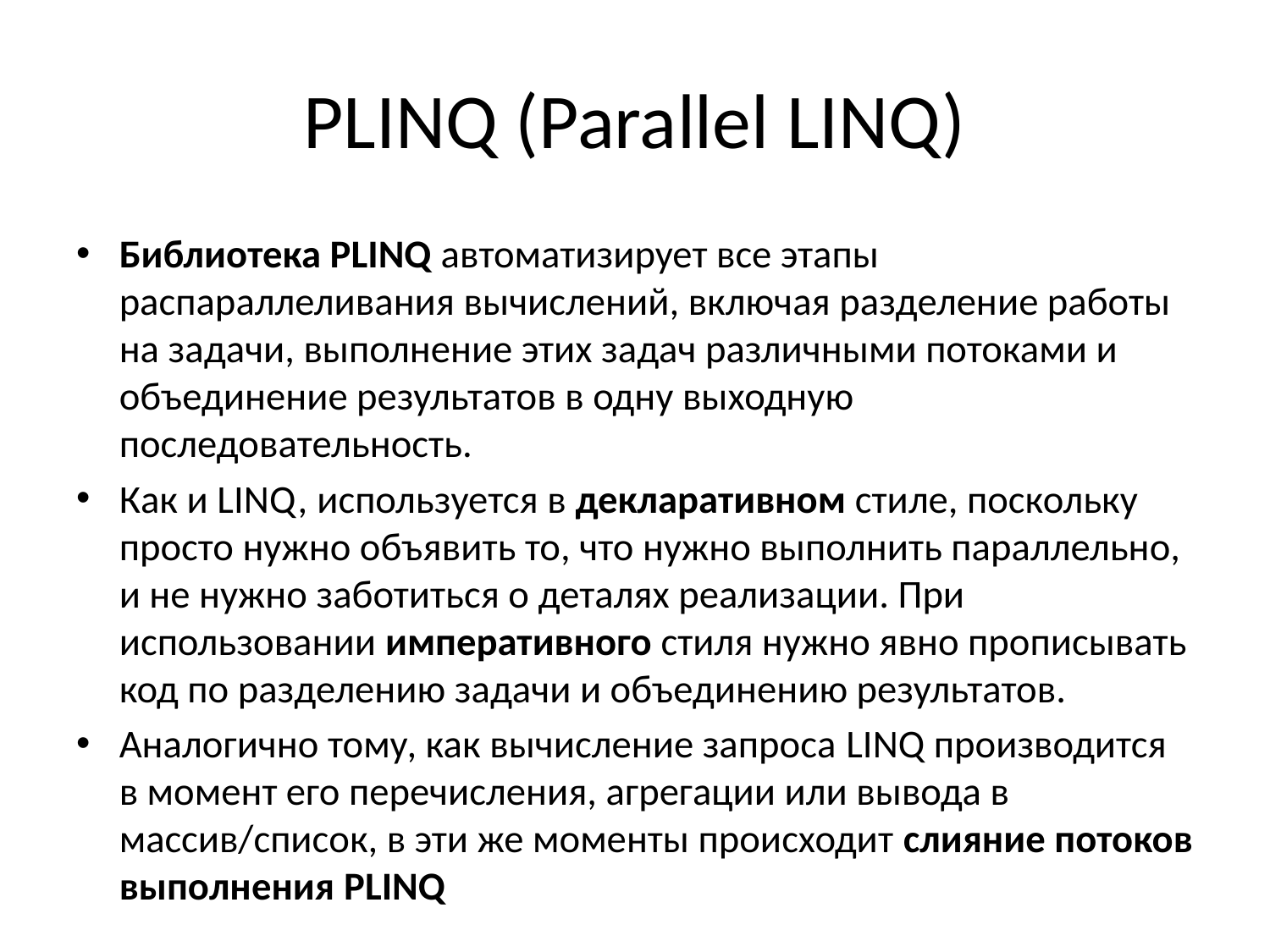

# PLINQ (Parallel LINQ)
Библиотека PLINQ автоматизирует все этапы распараллеливания вычислений, включая разделение работы на задачи, выполнение этих задач различными потоками и объединение результатов в одну выходную последовательность.
Как и LINQ, используется в декларативном стиле, поскольку просто нужно объявить то, что нужно выполнить параллельно, и не нужно заботиться о деталях реализации. При использовании императивного стиля нужно явно прописывать код по разделению задачи и объединению результатов.
Аналогично тому, как вычисление запроса LINQ производится в момент его перечисления, агрегации или вывода в массив/список, в эти же моменты происходит слияние потоков выполнения PLINQ